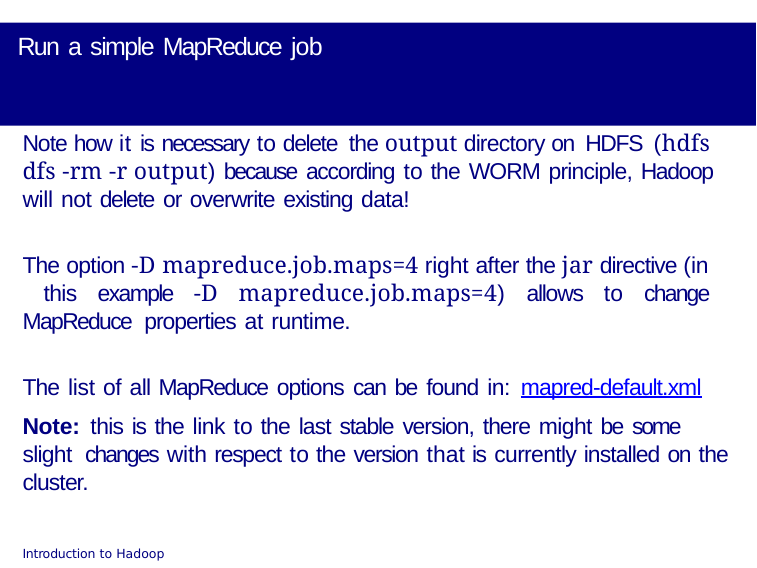

# Run a simple MapReduce job
Note how it is necessary to delete the output directory on HDFS (hdfs  dfs -rm -r output) because according to the WORM principle, Hadoop  will not delete or overwrite existing data!

The option -D mapreduce.job.maps=4 right after the jar directive (in  this example -D mapreduce.job.maps=4) allows to change MapReduce  properties at runtime.

The list of all MapReduce options can be found in: mapred-default.xml
Note: this is the link to the last stable version, there might be some slight  changes with respect to the version that is currently installed on the cluster.
Introduction to Hadoop